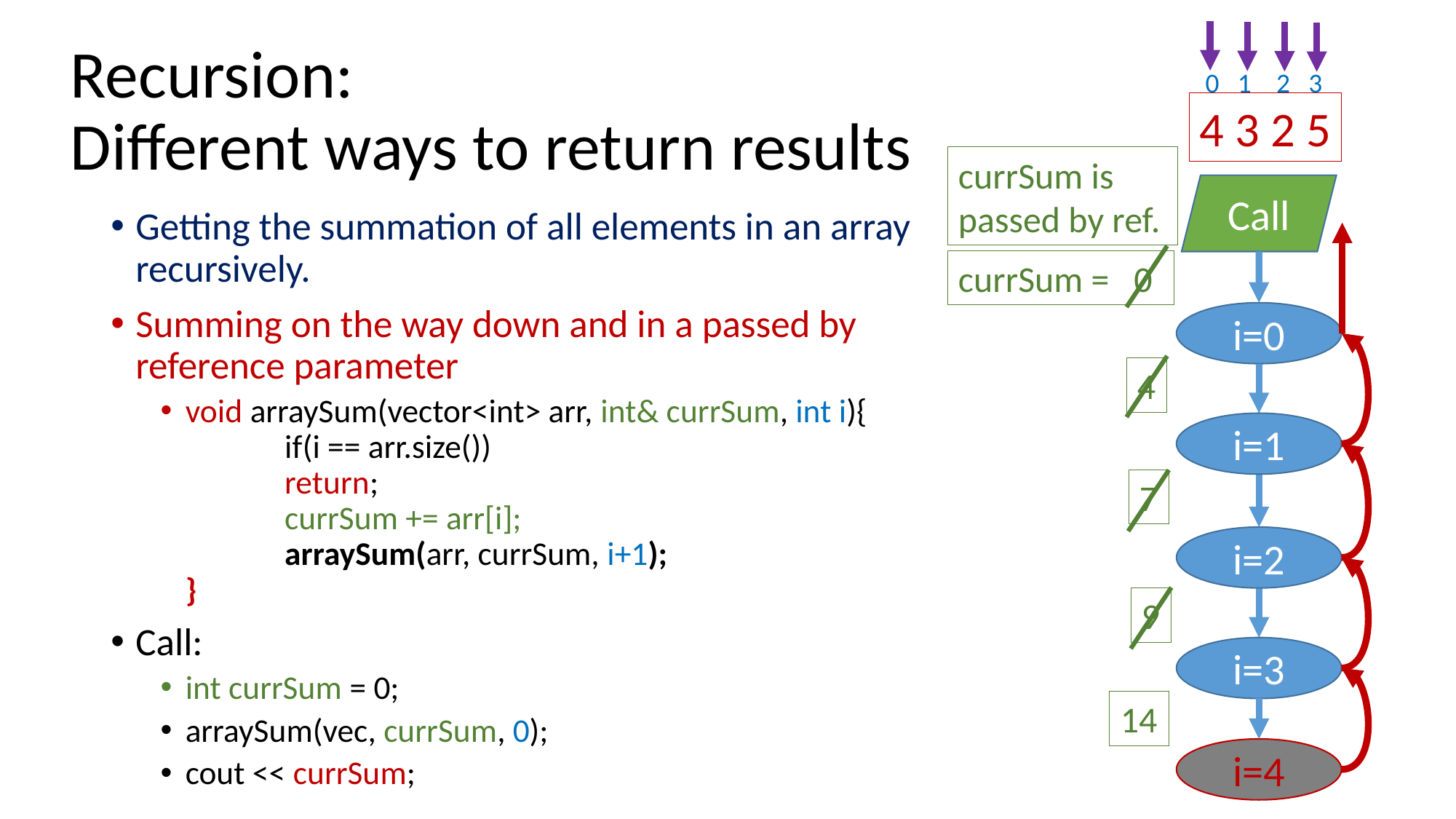

# Recursion: Different ways to return results
0   1    2   3
4 3 2 5
currSum is passed by ref.
Call
Getting the summation of all elements in an array recursively.
Summing on the way down and in a passed by reference parameter
void arraySum(vector<int> arr, int& currSum, int i){
	if(i == arr.size())
		return;
	currSum += arr[i];
	arraySum(arr, currSum, i+1);
}
Call:
int currSum = 0;
arraySum(vec, currSum, 0);
cout << currSum;

currSum =   0
i=0
4
i=1
7
i=2
9
i=3
14
i=4
50